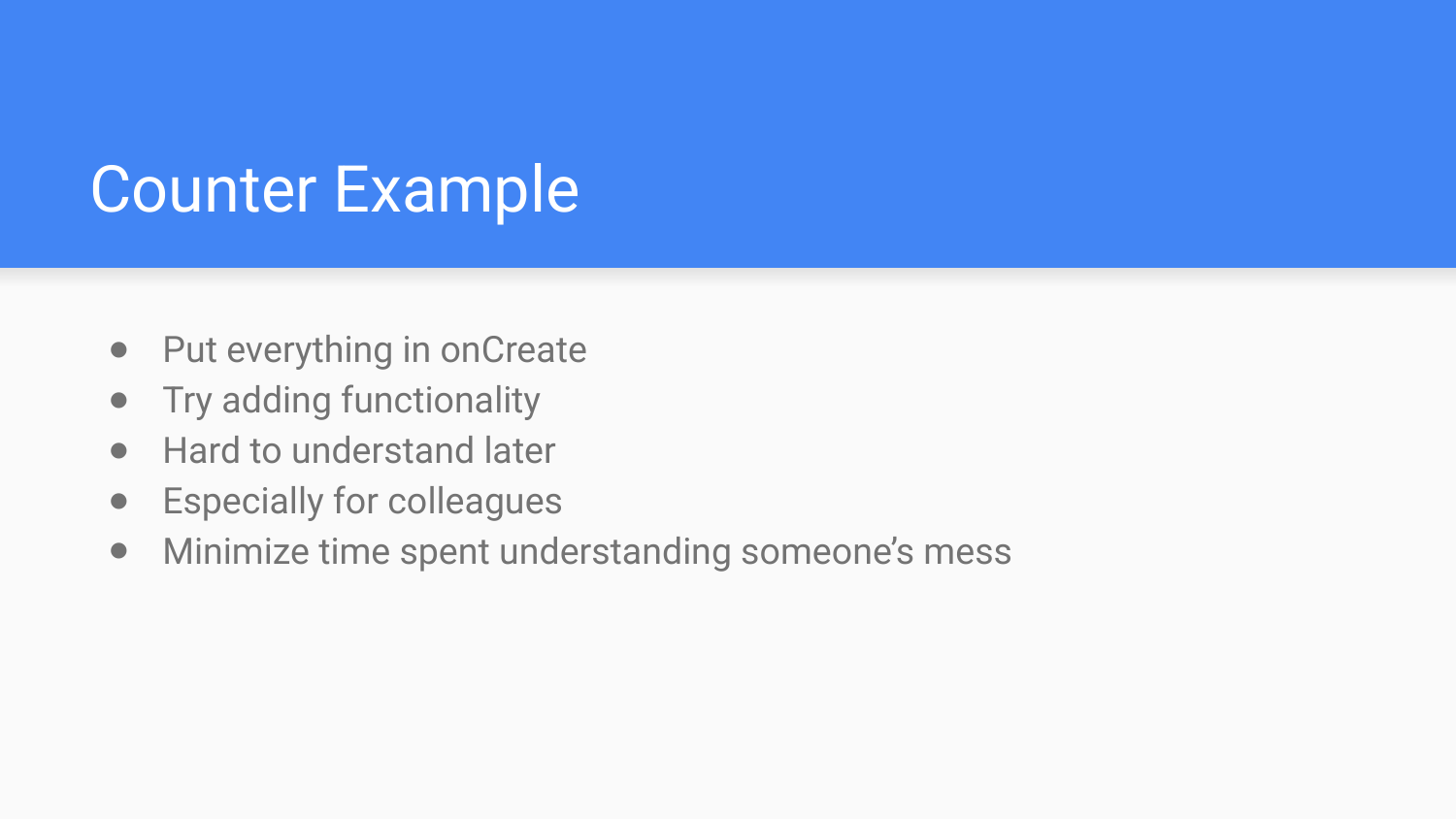

# Counter Example
Put everything in onCreate
Try adding functionality
Hard to understand later
Especially for colleagues
Minimize time spent understanding someone’s mess